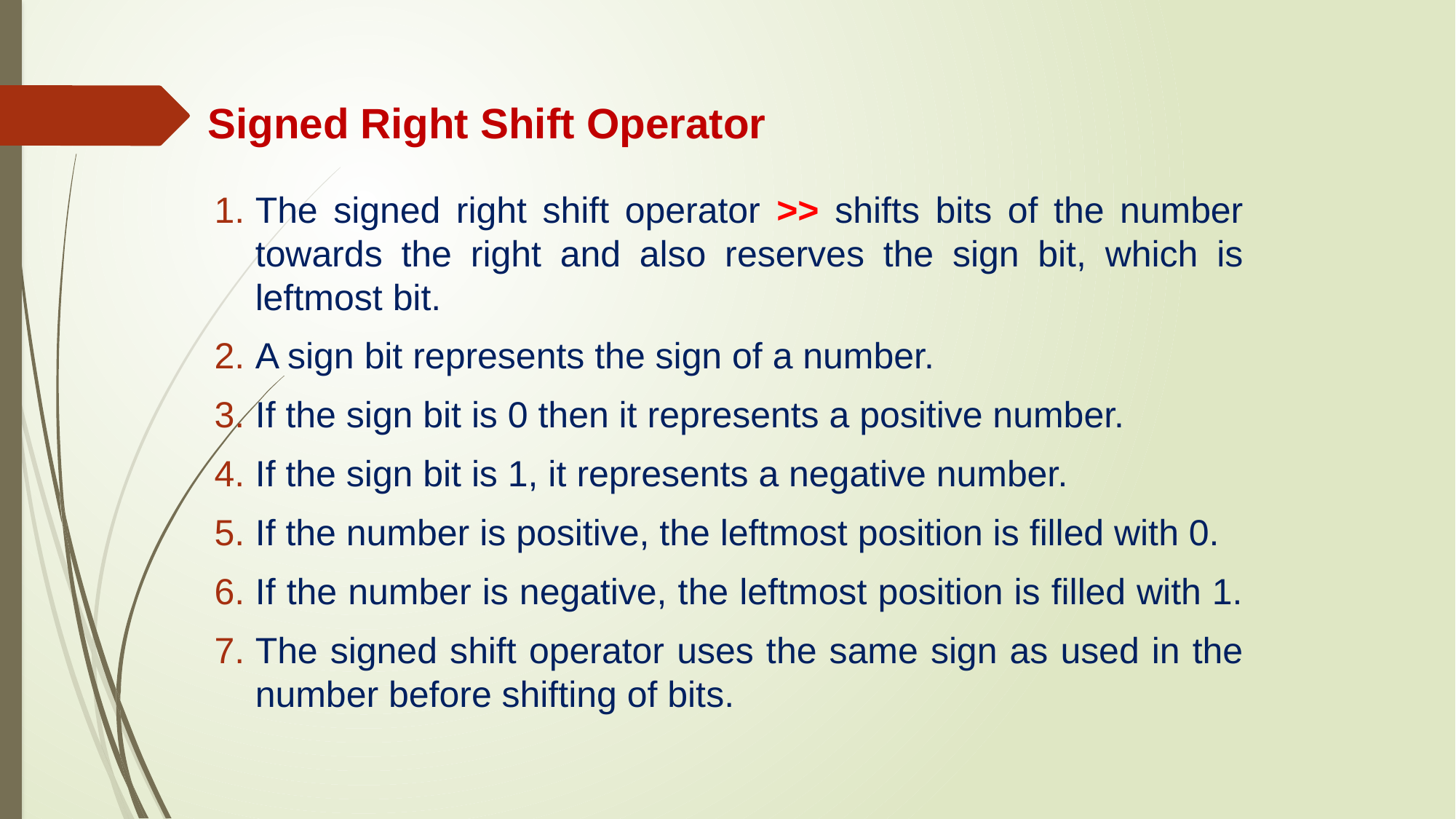

# Signed Right Shift Operator
The signed right shift operator >> shifts bits of the number towards the right and also reserves the sign bit, which is leftmost bit.
A sign bit represents the sign of a number.
If the sign bit is 0 then it represents a positive number.
If the sign bit is 1, it represents a negative number.
If the number is positive, the leftmost position is filled with 0.
If the number is negative, the leftmost position is filled with 1.
The signed shift operator uses the same sign as used in the number before shifting of bits.